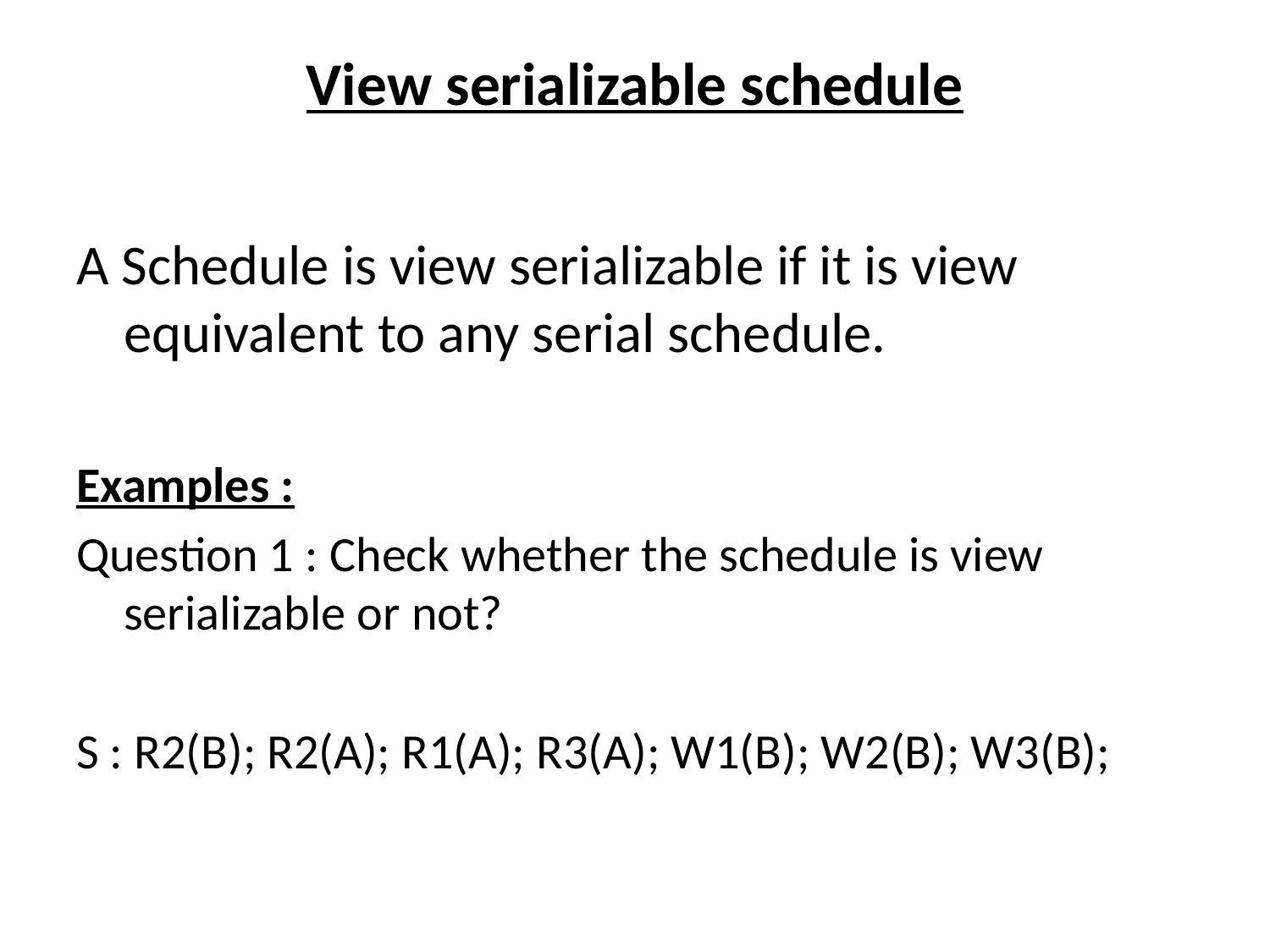

# View serializable schedule
A Schedule is view serializable if it is view equivalent to any serial schedule.

Examples :
Question 1 : Check whether the schedule is view serializable or not?

S : R2(B); R2(A); R1(A); R3(A); W1(B); W2(B); W3(B);